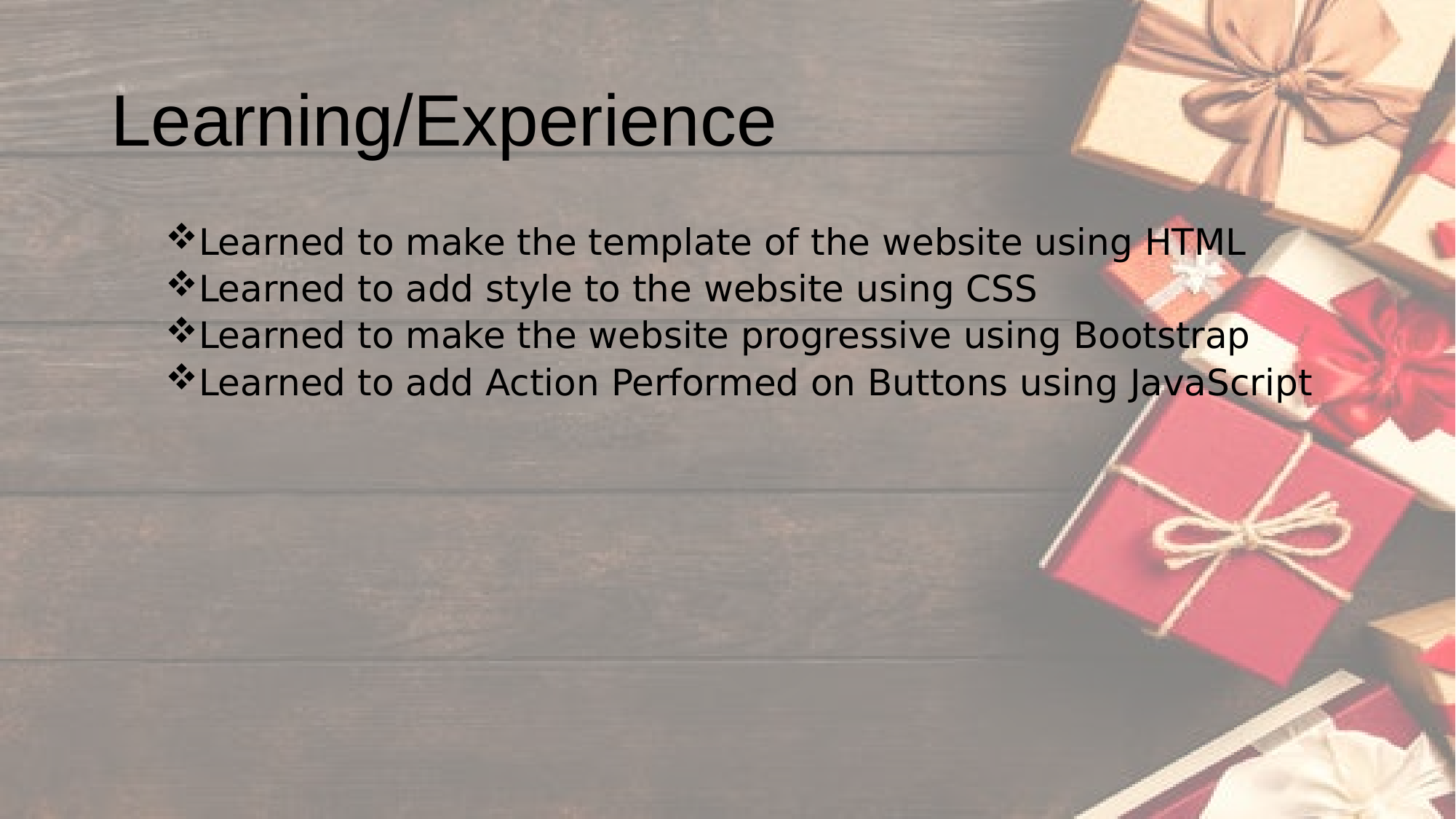

# Learning/Experience
Learned to make the template of the website using HTML
Learned to add style to the website using CSS
Learned to make the website progressive using Bootstrap
Learned to add Action Performed on Buttons using JavaScript